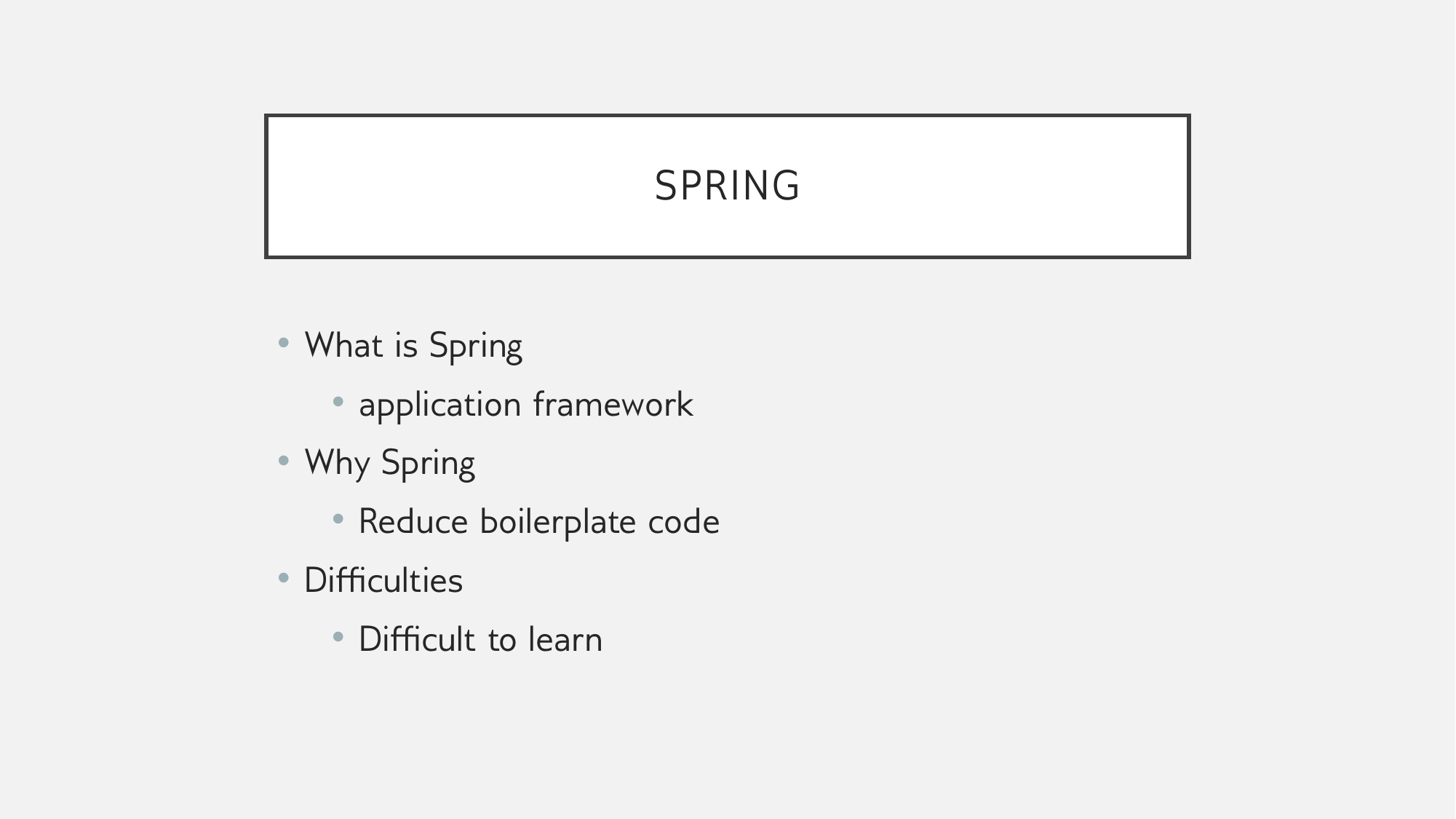

# Spring
What is Spring
application framework
Why Spring
Reduce boilerplate code
Difficulties
Difficult to learn